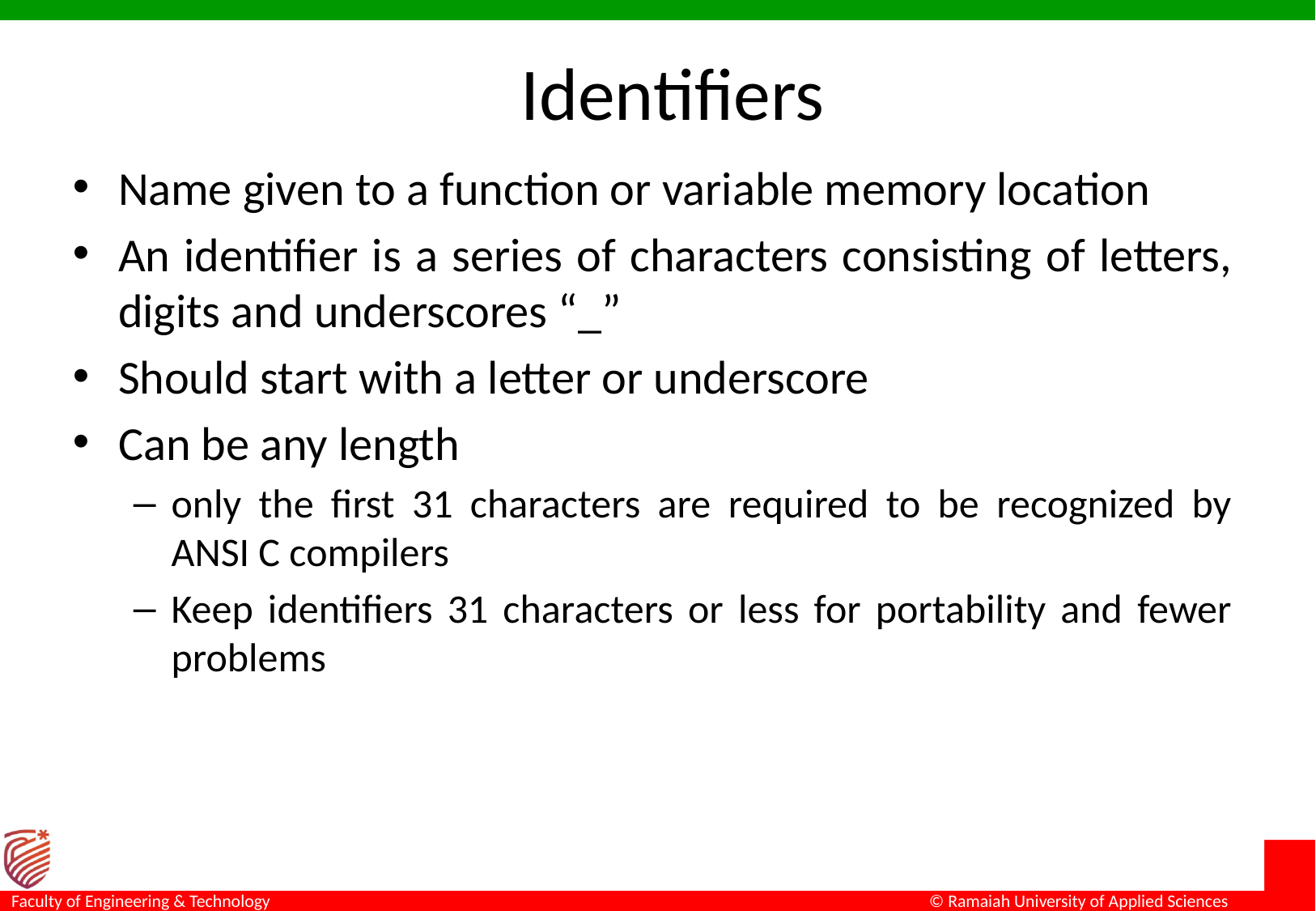

# Identifiers
Name given to a function or variable memory location
An identifier is a series of characters consisting of letters, digits and underscores “_”
Should start with a letter or underscore
Can be any length
only the first 31 characters are required to be recognized by ANSI C compilers
Keep identifiers 31 characters or less for portability and fewer problems